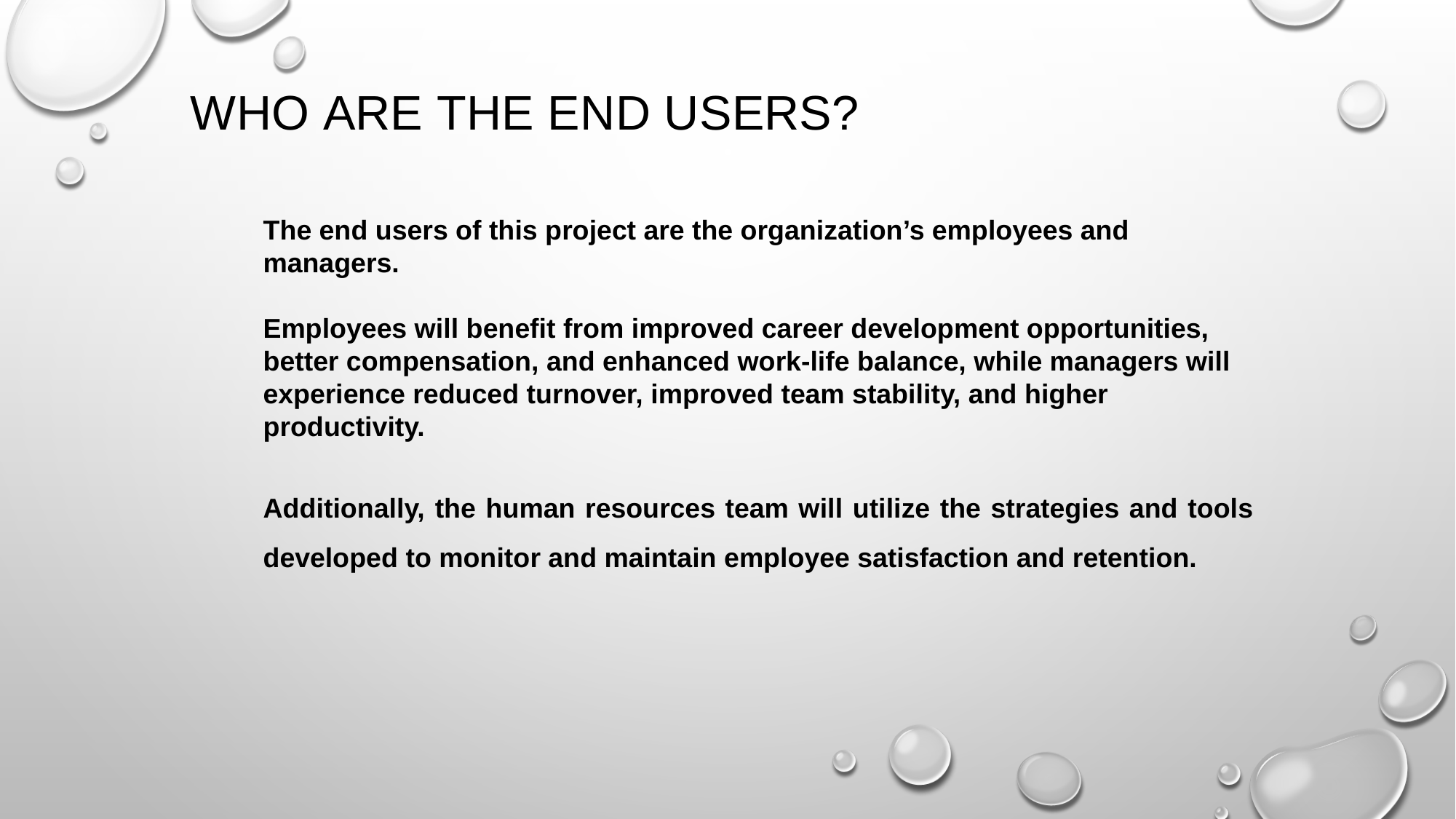

# WHO ARE THE END USERS?
The end users of this project are the organization’s employees and managers.

Employees will benefit from improved career development opportunities, better compensation, and enhanced work-life balance, while managers will experience reduced turnover, improved team stability, and higher productivity.

Additionally, the human resources team will utilize the strategies and tools developed to monitor and maintain employee satisfaction and retention.